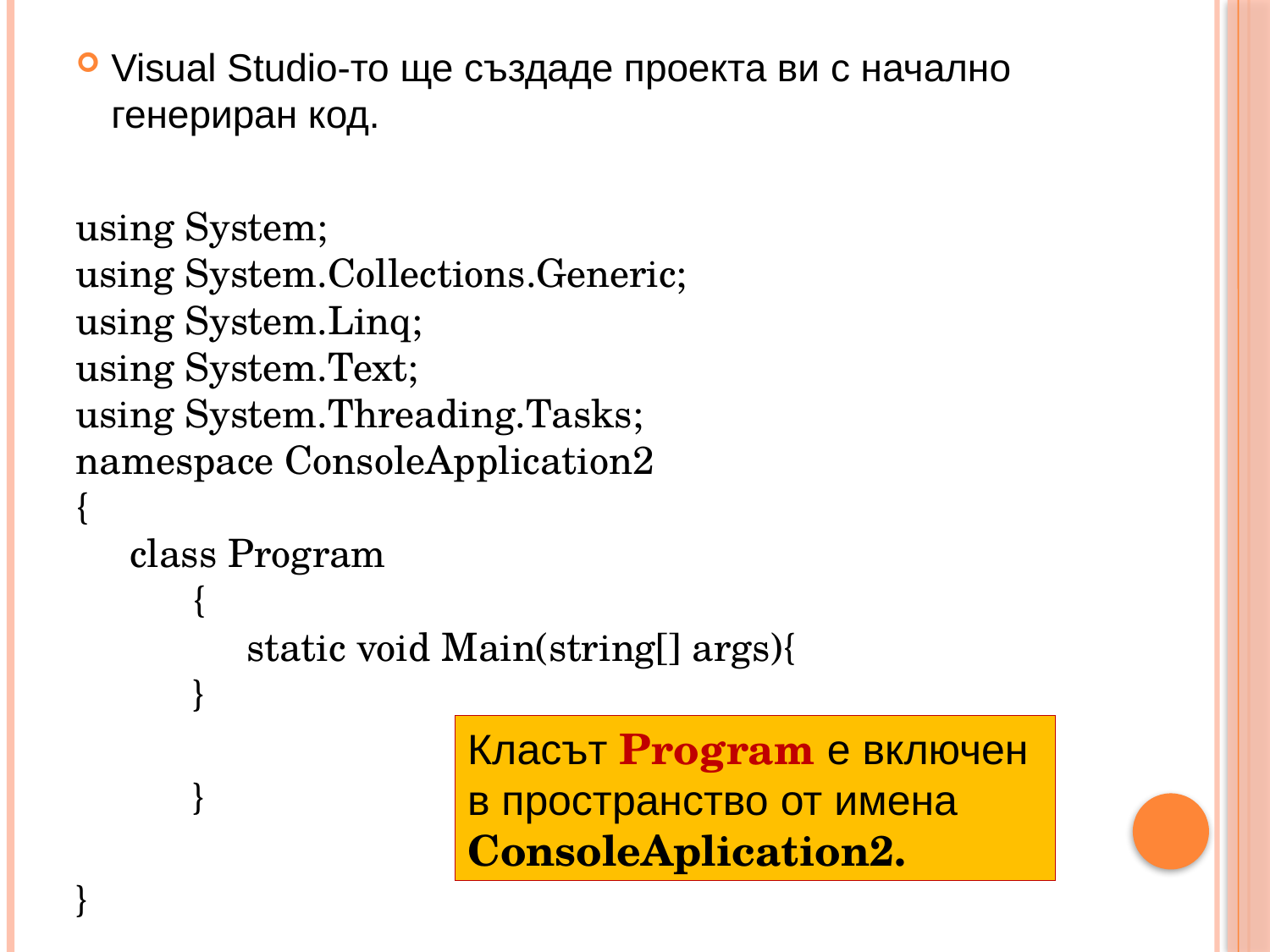

Visual Studio-то ще създаде проекта ви с начално генериран код.

using System;
using System.Collections.Generic;
using System.Linq;
using System.Text;
using System.Threading.Tasks;
namespace ConsoleApplication2
{
     class Program
	{
	     static void Main(string[] args){
		}
	}
}

Класът Program е включен в пространство от имена ConsoleAplication2.